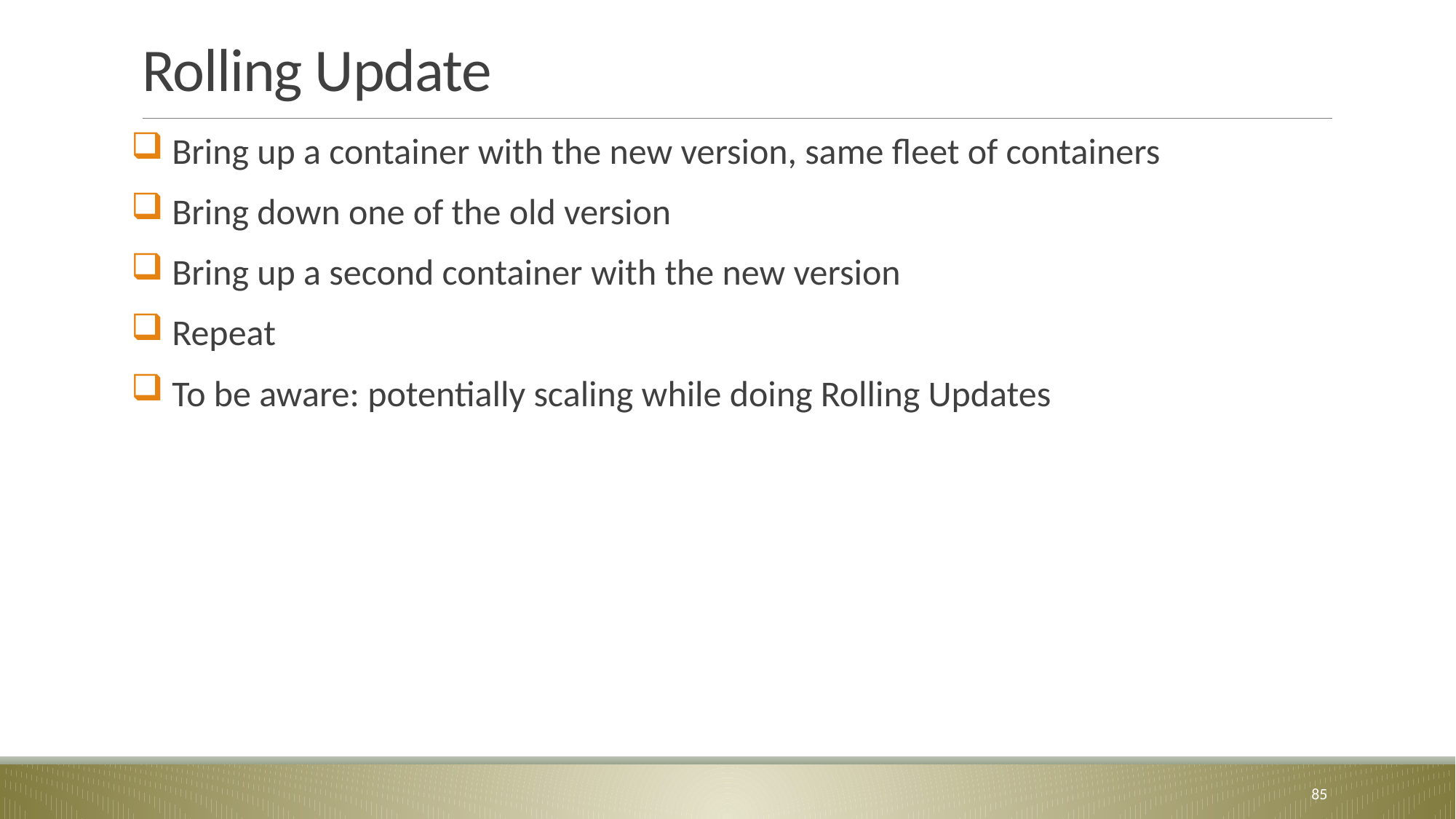

# Rolling Update
 Bring up a container with the new version, same fleet of containers
 Bring down one of the old version
 Bring up a second container with the new version
 Repeat
 To be aware: potentially scaling while doing Rolling Updates

85